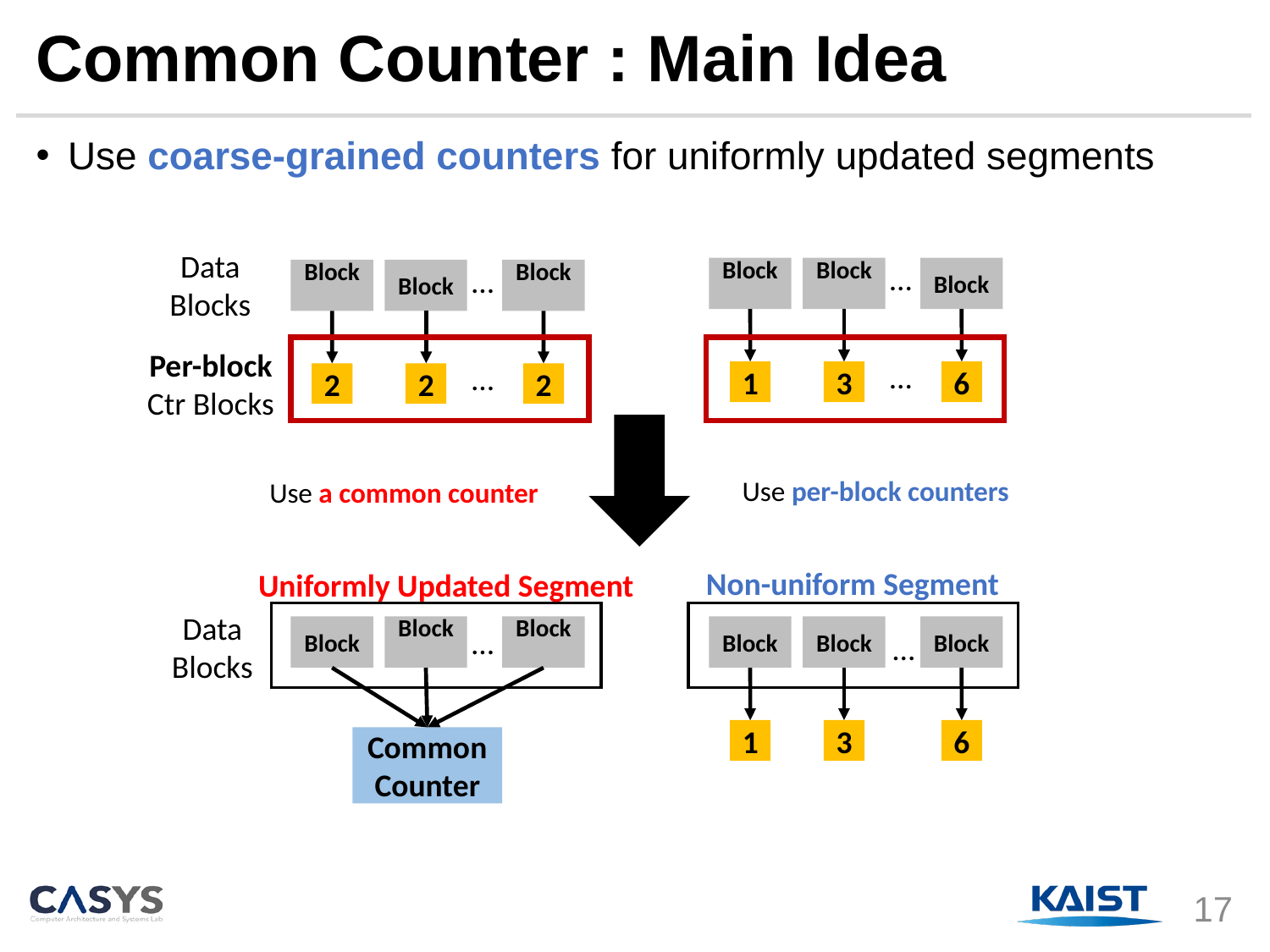

# Common Counter : Main Idea
Use coarse-grained counters for uniformly updated segments
Data
Blocks
...
...
Block
Block
Block
Block
Block
Block

Per-block Ctr Blocks
...
...
1
3
6
2
2
2

Use per-block counters
Use a common counter
Non-uniform Segment
Uniformly Updated Segment

Data
Blocks

Block
Block
...
Block
Block
Block
Block
...
1
3
6
Common Counter